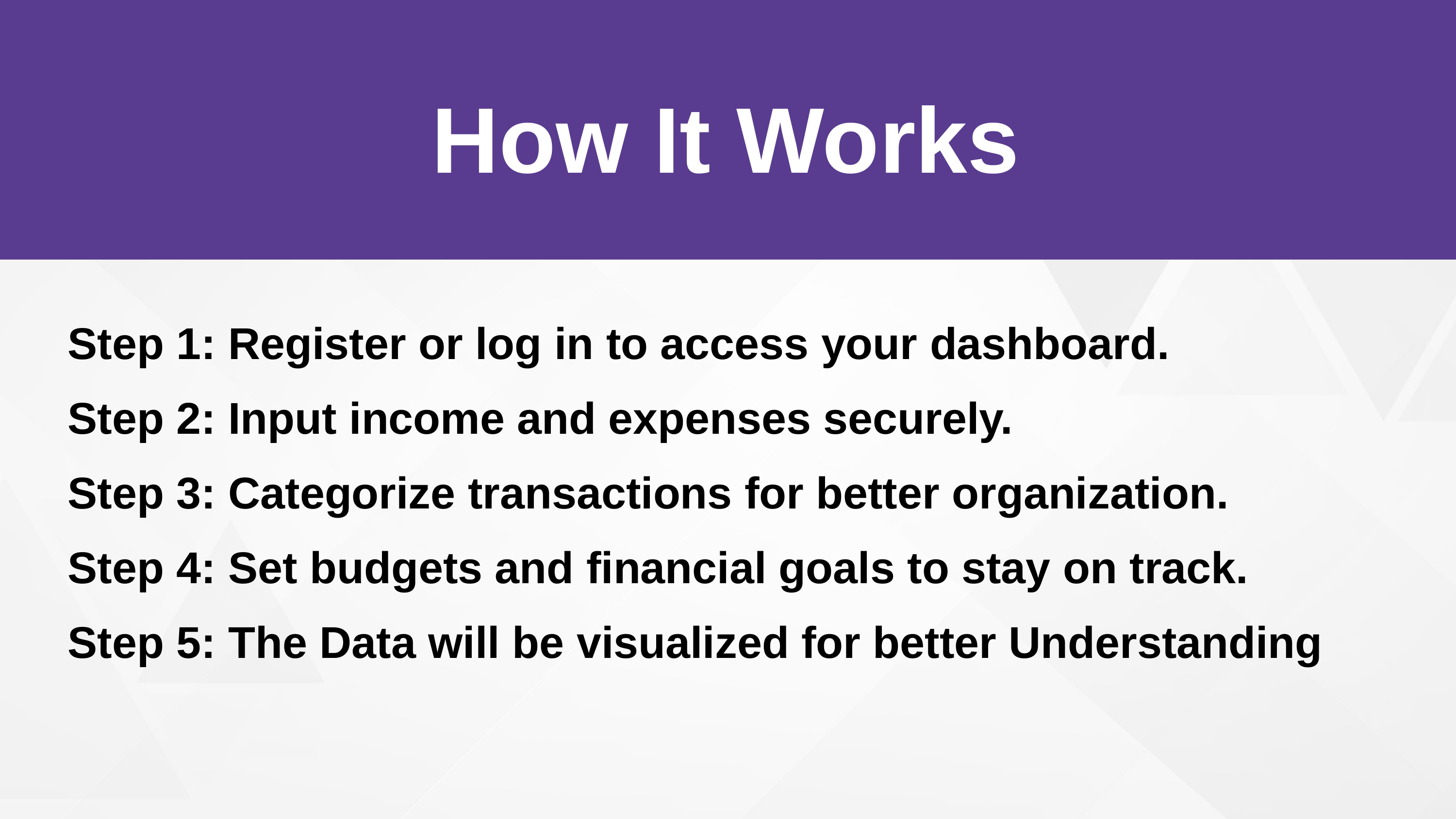

How It Works
Step 1: Register or log in to access your dashboard.
Step 2: Input income and expenses securely.
Step 3: Categorize transactions for better organization.
Step 4: Set budgets and financial goals to stay on track.
Step 5: The Data will be visualized for better Understanding